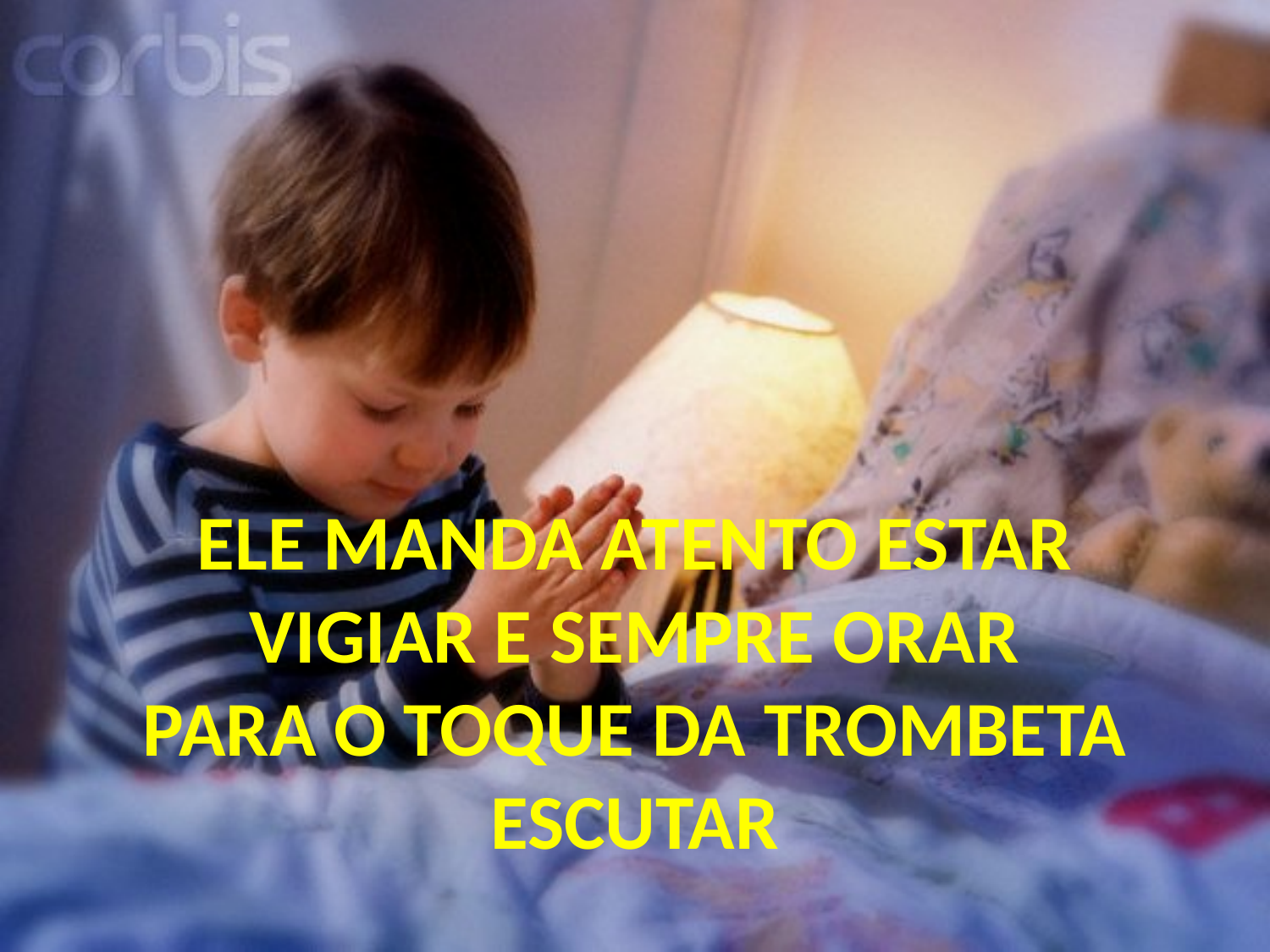

ELE MANDA ATENTO ESTAR
VIGIAR E SEMPRE ORAR
PARA O TOQUE DA TROMBETA ESCUTAR